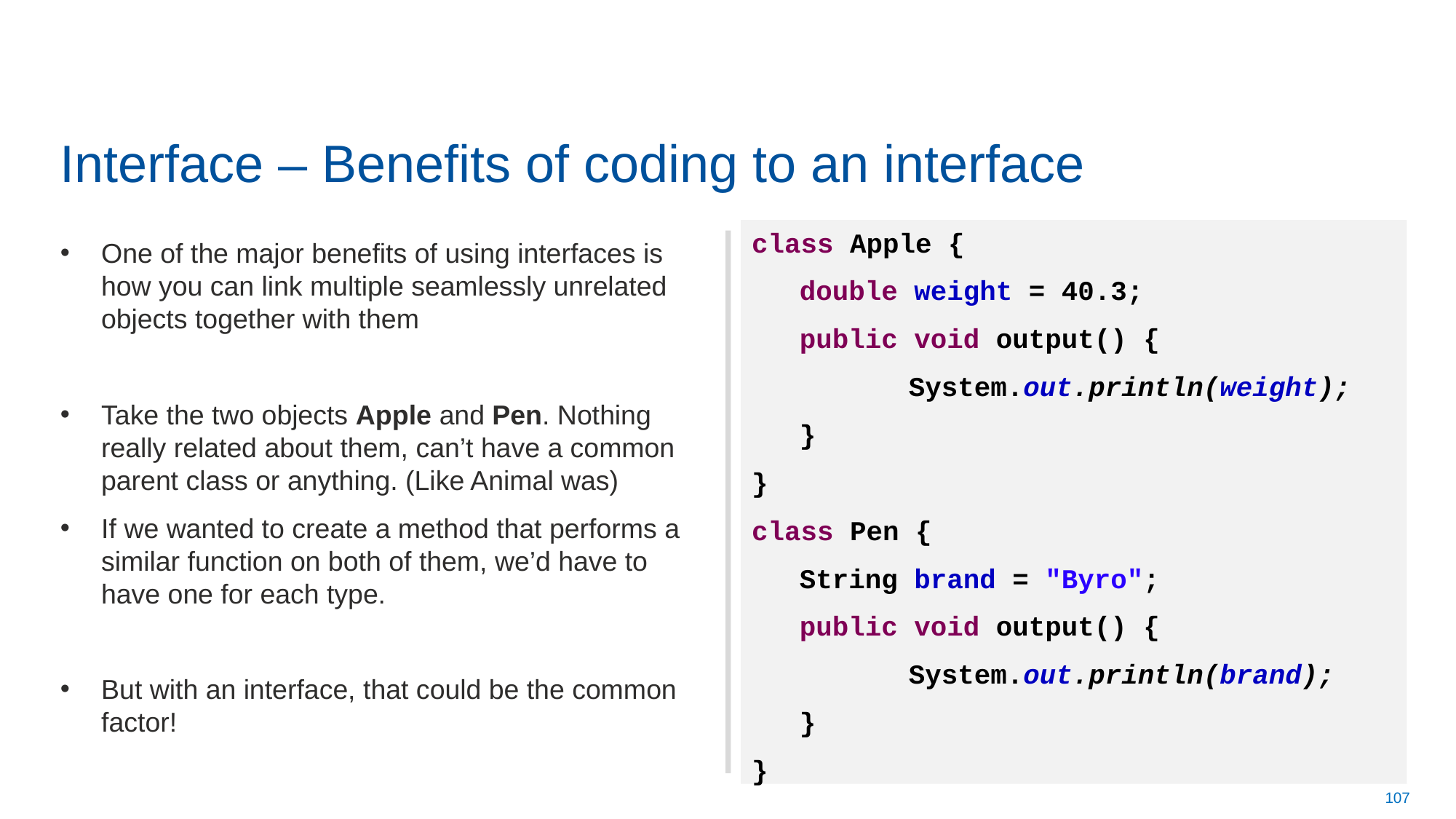

# Interface – Benefits of coding to an interface
class Apple {
double weight = 40.3;
public void output() {
	System.out.println(weight);
}
}
class Pen {
String brand = "Byro";
public void output() {
	System.out.println(brand);
}
}
One of the major benefits of using interfaces is how you can link multiple seamlessly unrelated objects together with them

Take the two objects Apple and Pen. Nothing really related about them, can’t have a common parent class or anything. (Like Animal was)
If we wanted to create a method that performs a similar function on both of them, we’d have to have one for each type.

But with an interface, that could be the common factor!